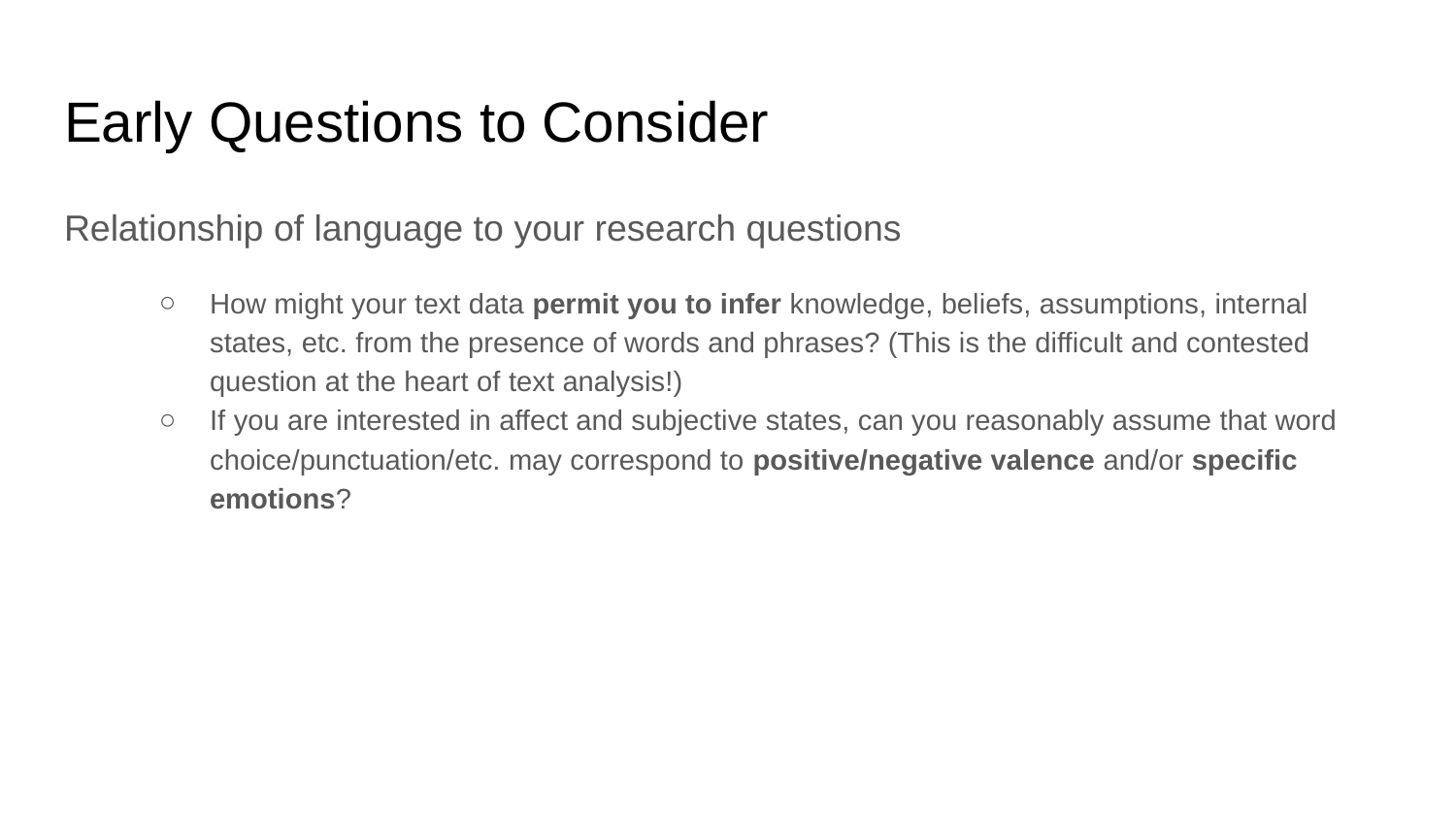

# Early Questions to Consider
Relationship of language to your research questions
How might your text data permit you to infer knowledge, beliefs, assumptions, internal states, etc. from the presence of words and phrases? (This is the difficult and contested question at the heart of text analysis!)
If you are interested in affect and subjective states, can you reasonably assume that word choice/punctuation/etc. may correspond to positive/negative valence and/or specific emotions?